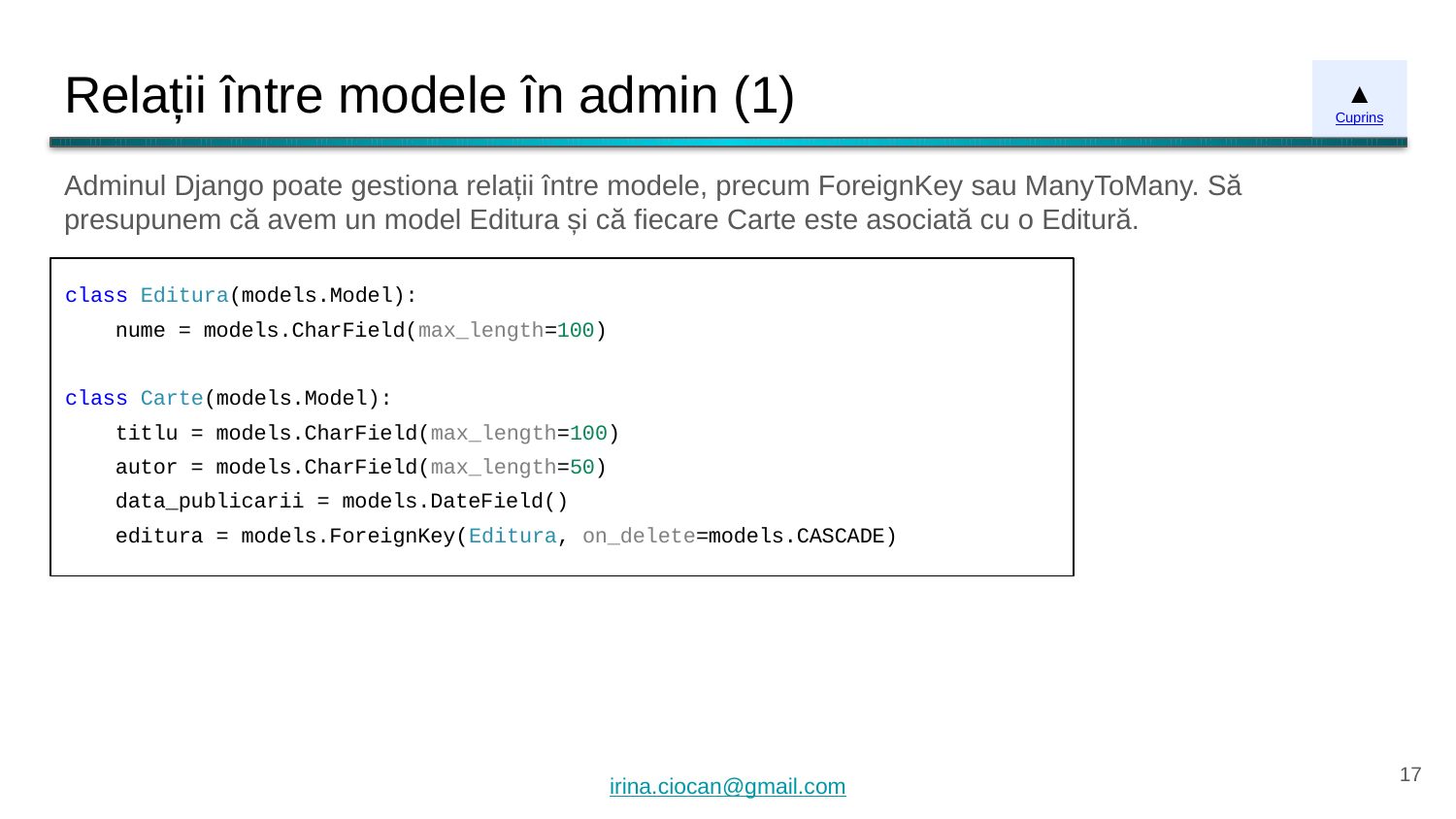

# Relații între modele în admin (1)
▲
Cuprins

Adminul Django poate gestiona relații între modele, precum ForeignKey sau ManyToMany. Să presupunem că avem un model Editura și că fiecare Carte este asociată cu o Editură.
class Editura(models.Model):
    nume = models.CharField(max_length=100)

class Carte(models.Model):
    titlu = models.CharField(max_length=100)
    autor = models.CharField(max_length=50)
    data_publicarii = models.DateField()
    editura = models.ForeignKey(Editura, on_delete=models.CASCADE)

17
irina.ciocan@gmail.com